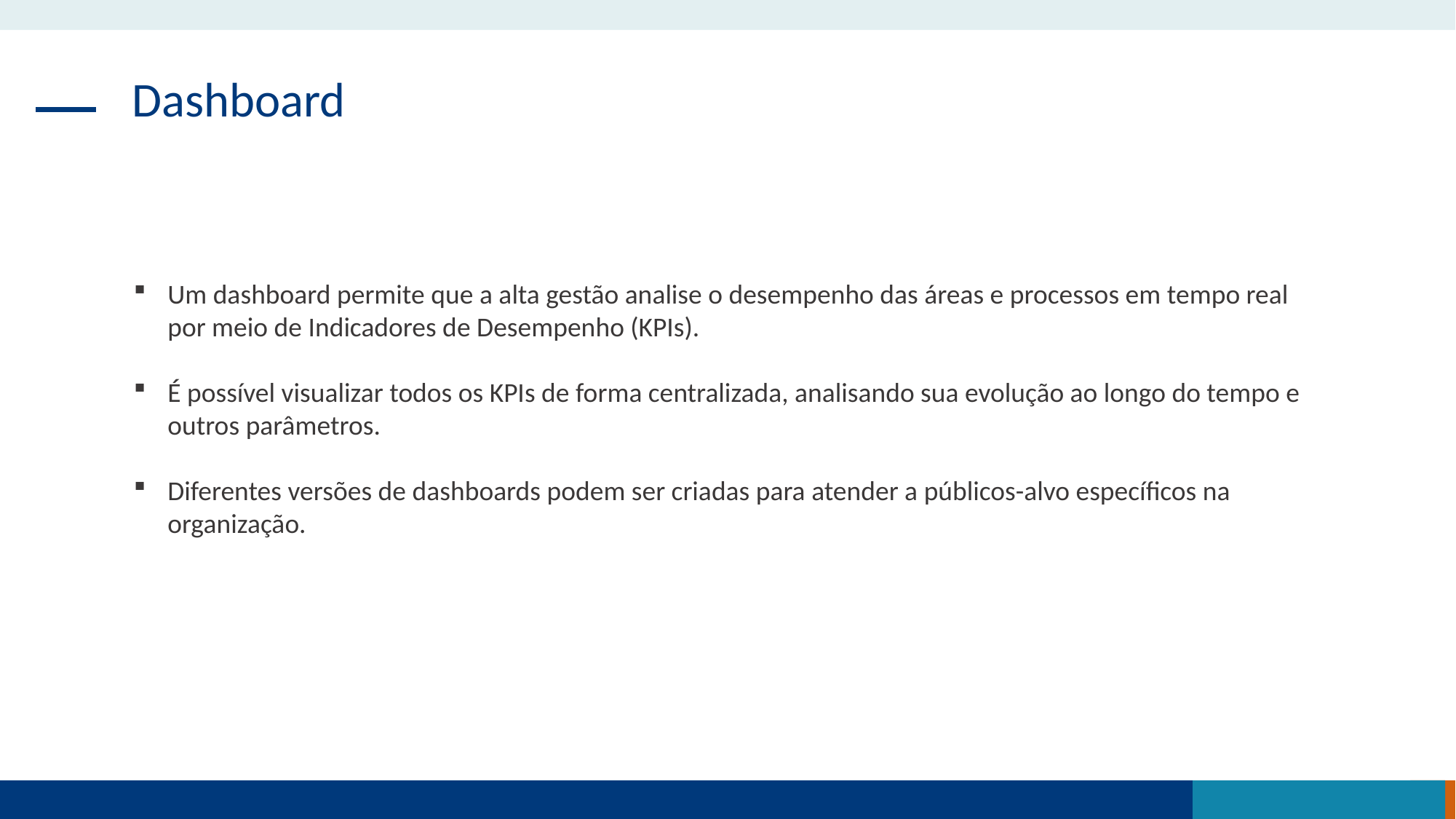

Dashboard
Um dashboard permite que a alta gestão analise o desempenho das áreas e processos em tempo real por meio de Indicadores de Desempenho (KPIs).

É possível visualizar todos os KPIs de forma centralizada, analisando sua evolução ao longo do tempo e outros parâmetros.

Diferentes versões de dashboards podem ser criadas para atender a públicos-alvo específicos na organização.